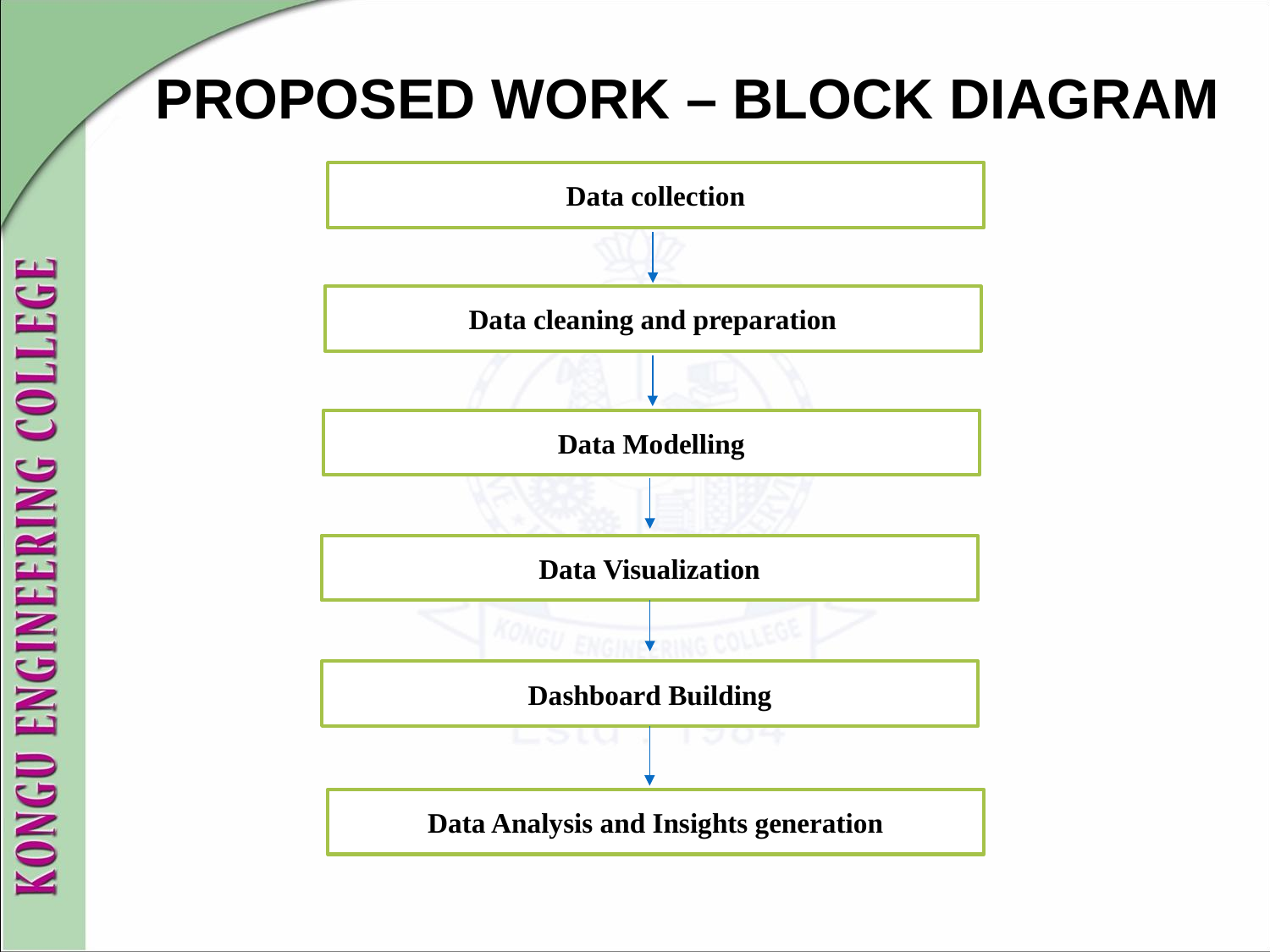

# PROPOSED WORK – BLOCK DIAGRAM

Data collection
Data cleaning and preparation
Data Modelling
Data Visualization
Dashboard Building
Data Analysis and Insights generation